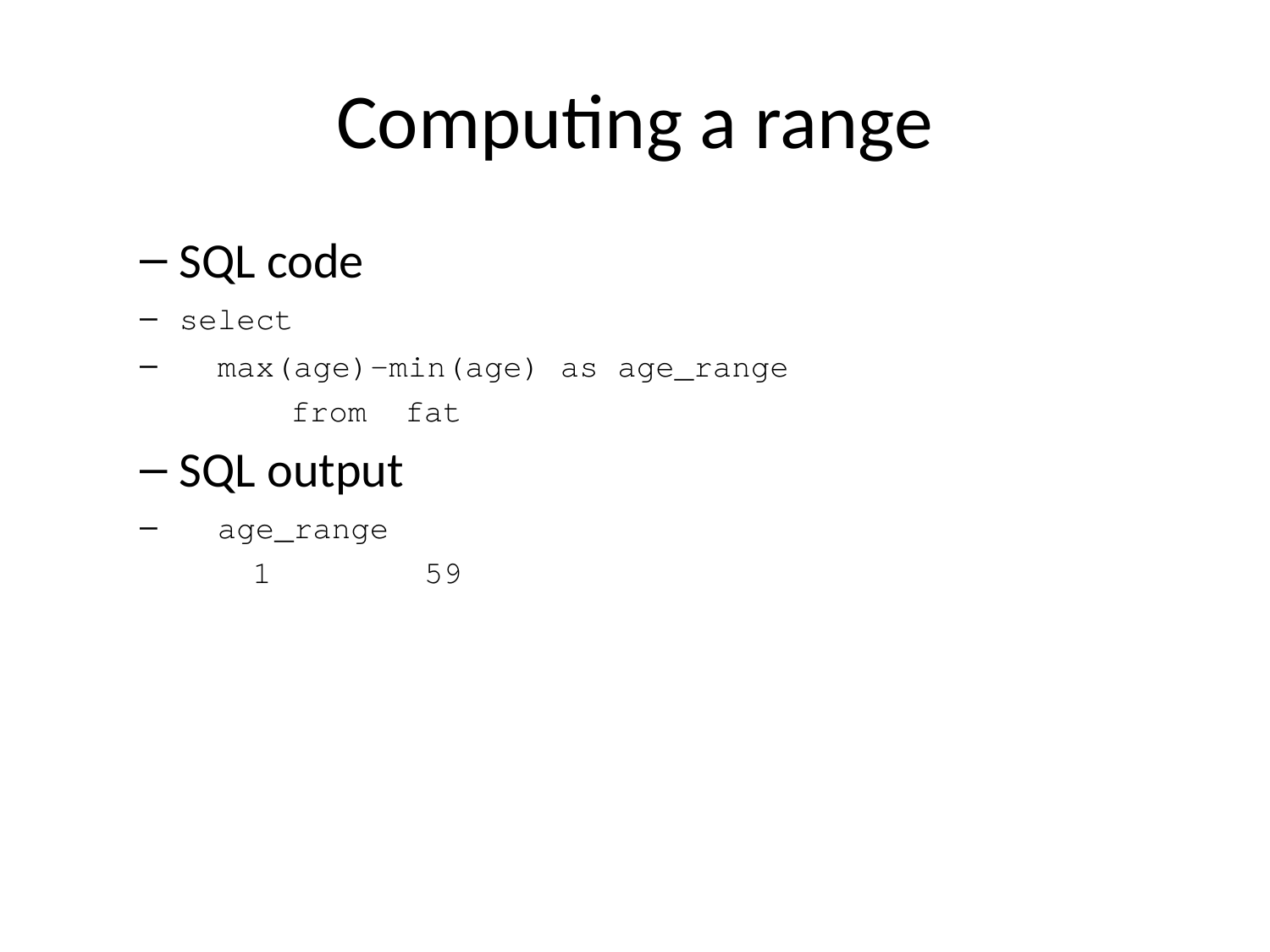

# Computing a range
SQL code
select
  max(age)-min(age) as age_range
  from  fat
SQL output
  age_range
1        59